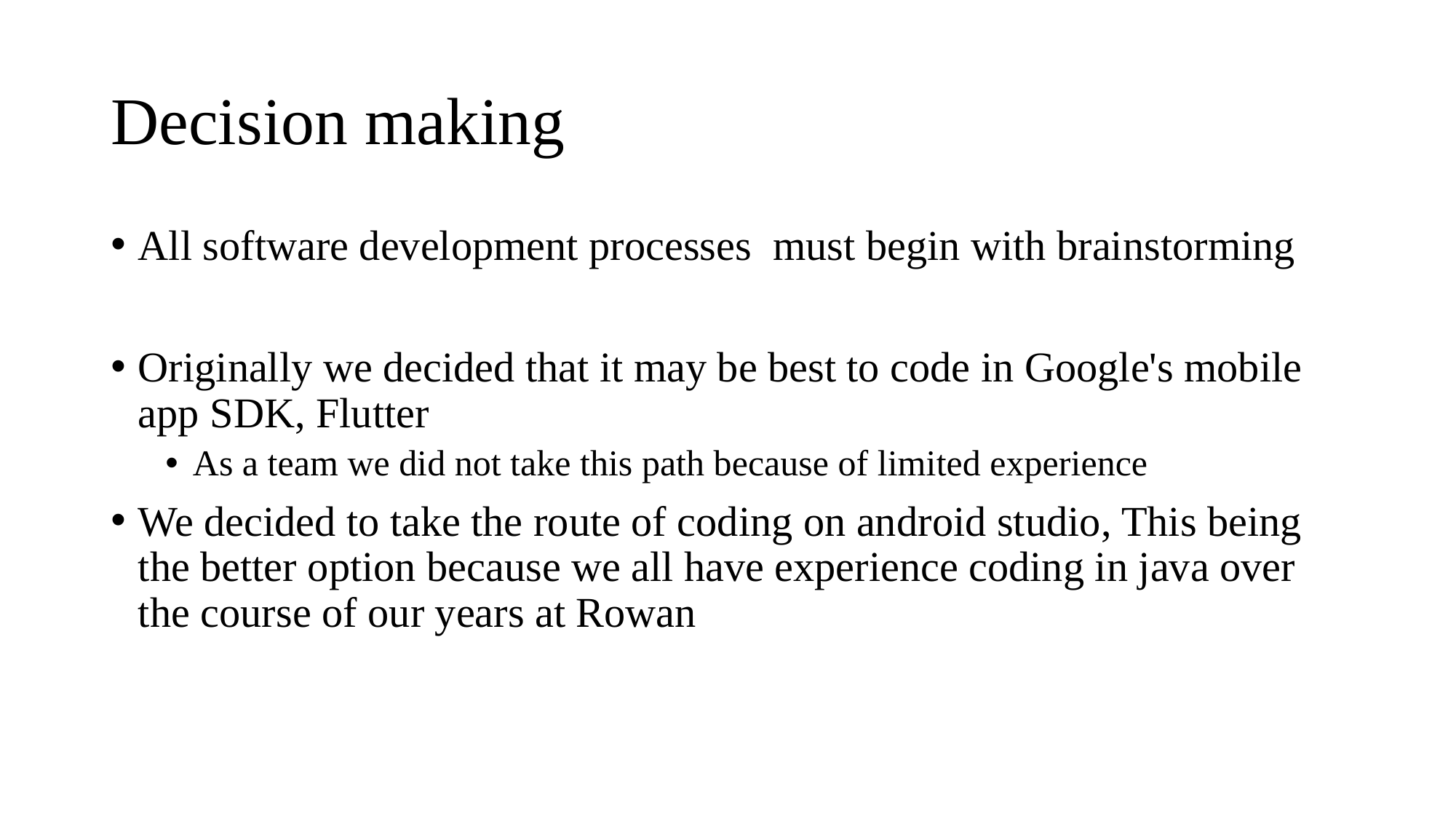

# Decision making
All software development processes  must begin with brainstorming

Originally we decided that it may be best to code in Google's mobile app SDK, Flutter
As a team we did not take this path because of limited experience
We decided to take the route of coding on android studio, This being the better option because we all have experience coding in java over the course of our years at Rowan